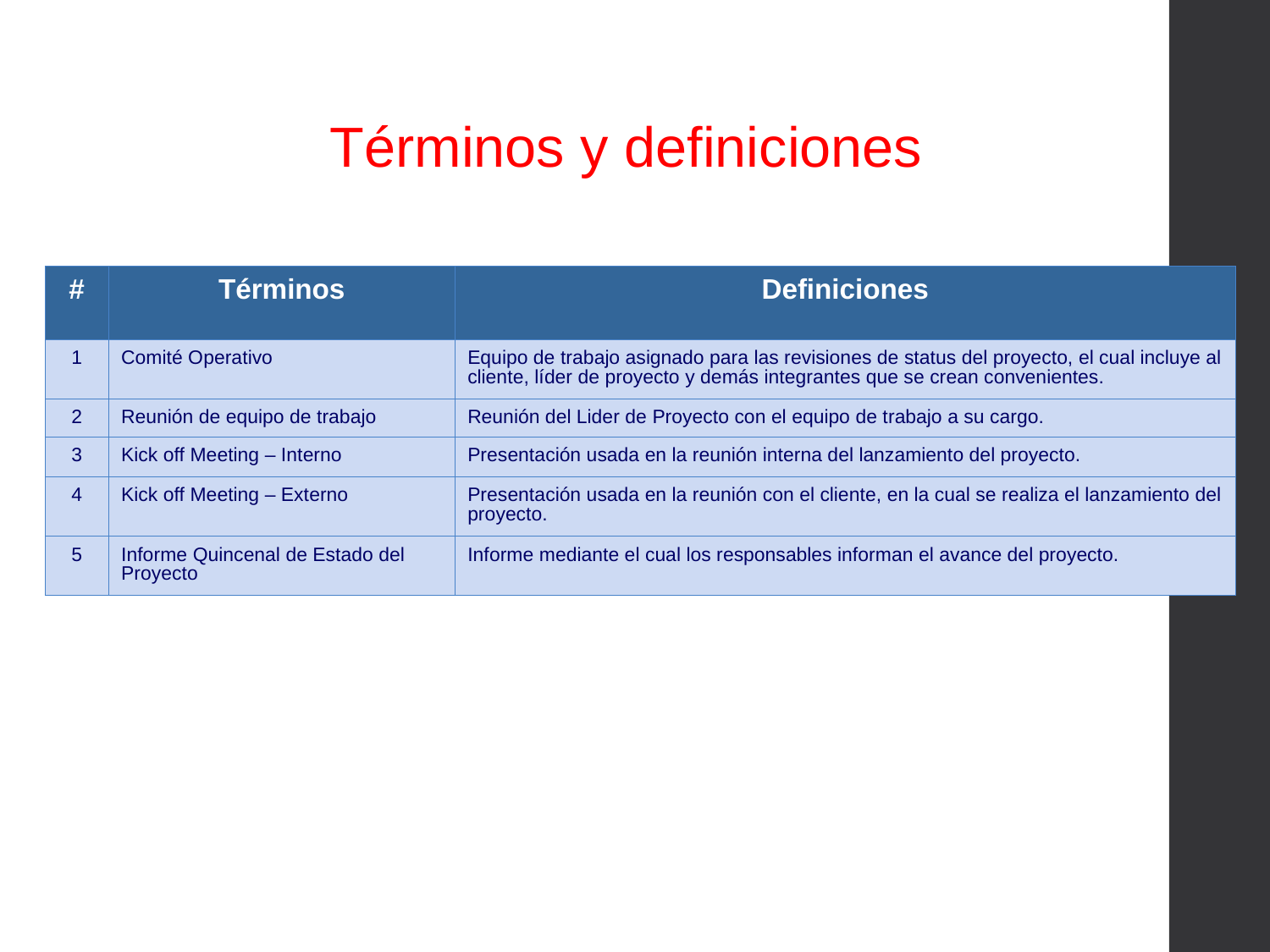

Términos y definiciones
| # | Términos | Definiciones |
| --- | --- | --- |
| 1 | Comité Operativo | Equipo de trabajo asignado para las revisiones de status del proyecto, el cual incluye al cliente, líder de proyecto y demás integrantes que se crean convenientes. |
| 2 | Reunión de equipo de trabajo | Reunión del Lider de Proyecto con el equipo de trabajo a su cargo. |
| 3 | Kick off Meeting – Interno | Presentación usada en la reunión interna del lanzamiento del proyecto. |
| 4 | Kick off Meeting – Externo | Presentación usada en la reunión con el cliente, en la cual se realiza el lanzamiento del proyecto. |
| 5 | Informe Quincenal de Estado del Proyecto | Informe mediante el cual los responsables informan el avance del proyecto. |